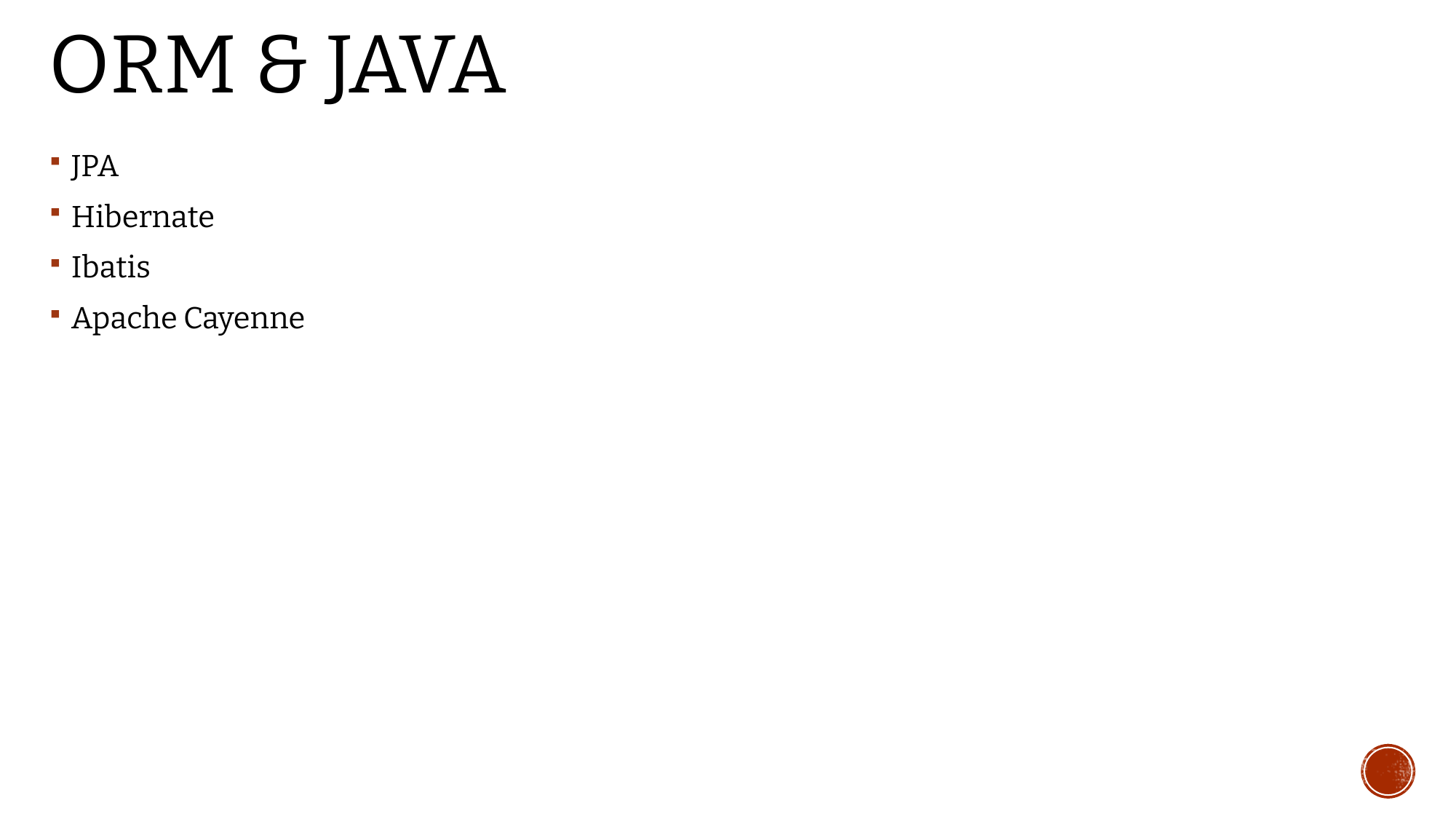

# ORM & JAVA
JPA
Hibernate
Ibatis
Apache Cayenne